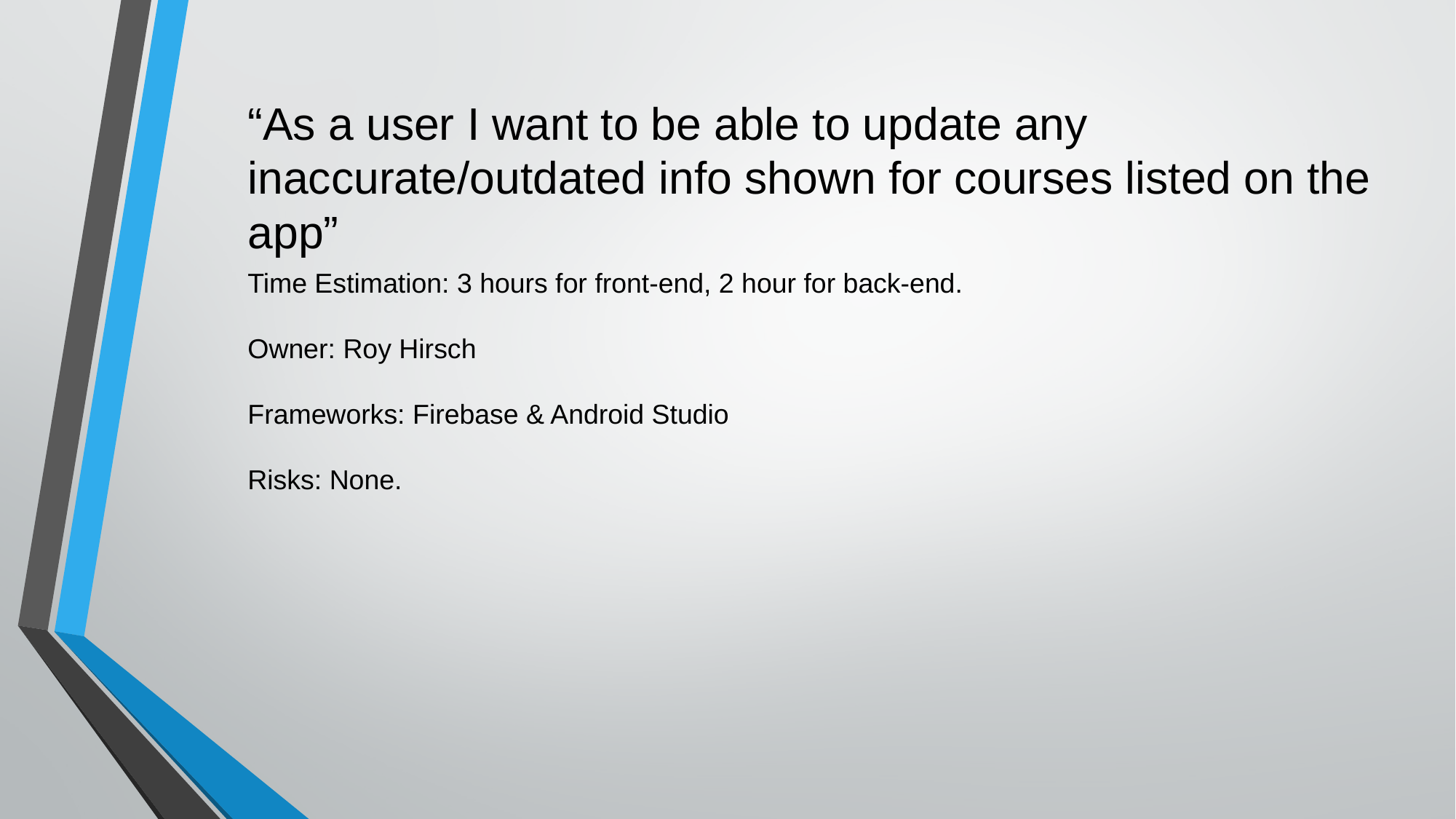

“As a user I want to be able to update any inaccurate/outdated info shown for courses listed on the app”
Time Estimation: 3 hours for front-end, 2 hour for back-end.

Owner: Roy Hirsch

Frameworks: Firebase & Android Studio

Risks: None.